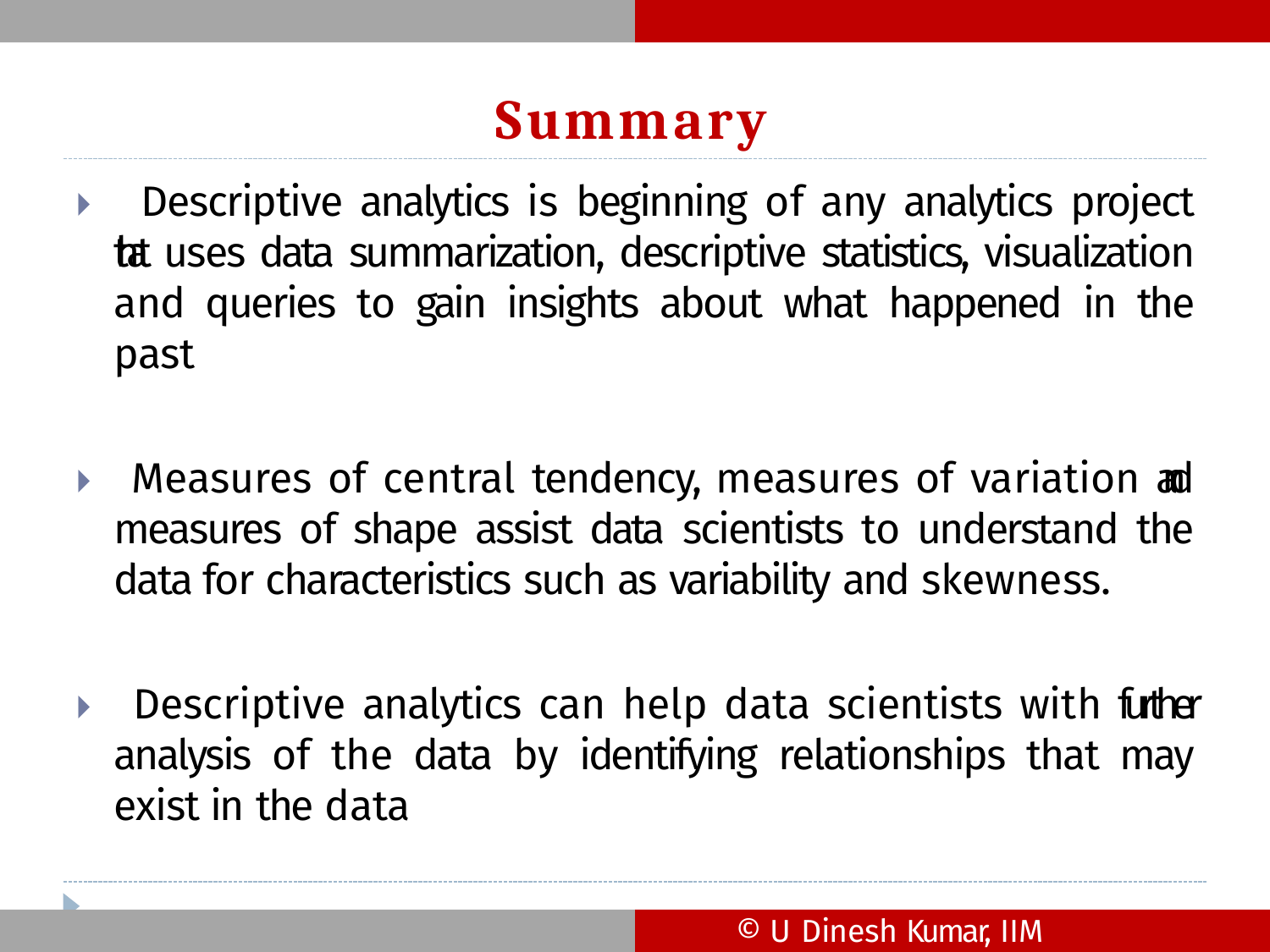

# Summary
🞂​ Descriptive analytics is beginning of any analytics project that uses data summarization, descriptive statistics, visualization and queries to gain insights about what happened in the past

🞂​ Measures of central tendency, measures of variation and measures of shape assist data scientists to understand the data for characteristics such as variability and skewness.

🞂​ Descriptive analytics can help data scientists with further analysis of the data by identifying relationships that may exist in the data
© U Dinesh Kumar, IIM Bangalore